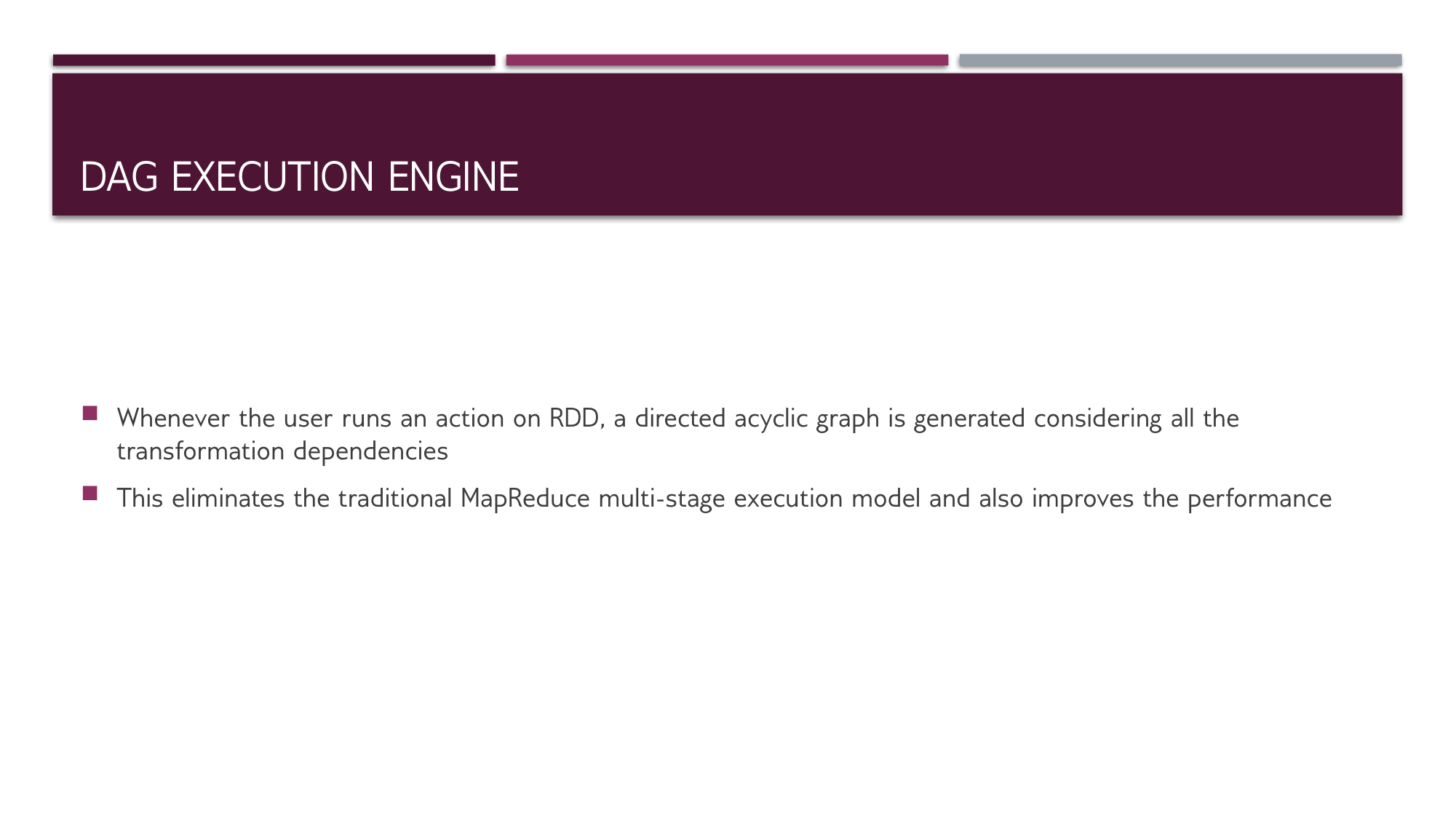

# DAG EXECUTION ENGINE
Whenever the user runs an action on RDD, a directed acyclic graph is generated considering all the transformation dependencies
This eliminates the traditional MapReduce multi-stage execution model and also improves the performance